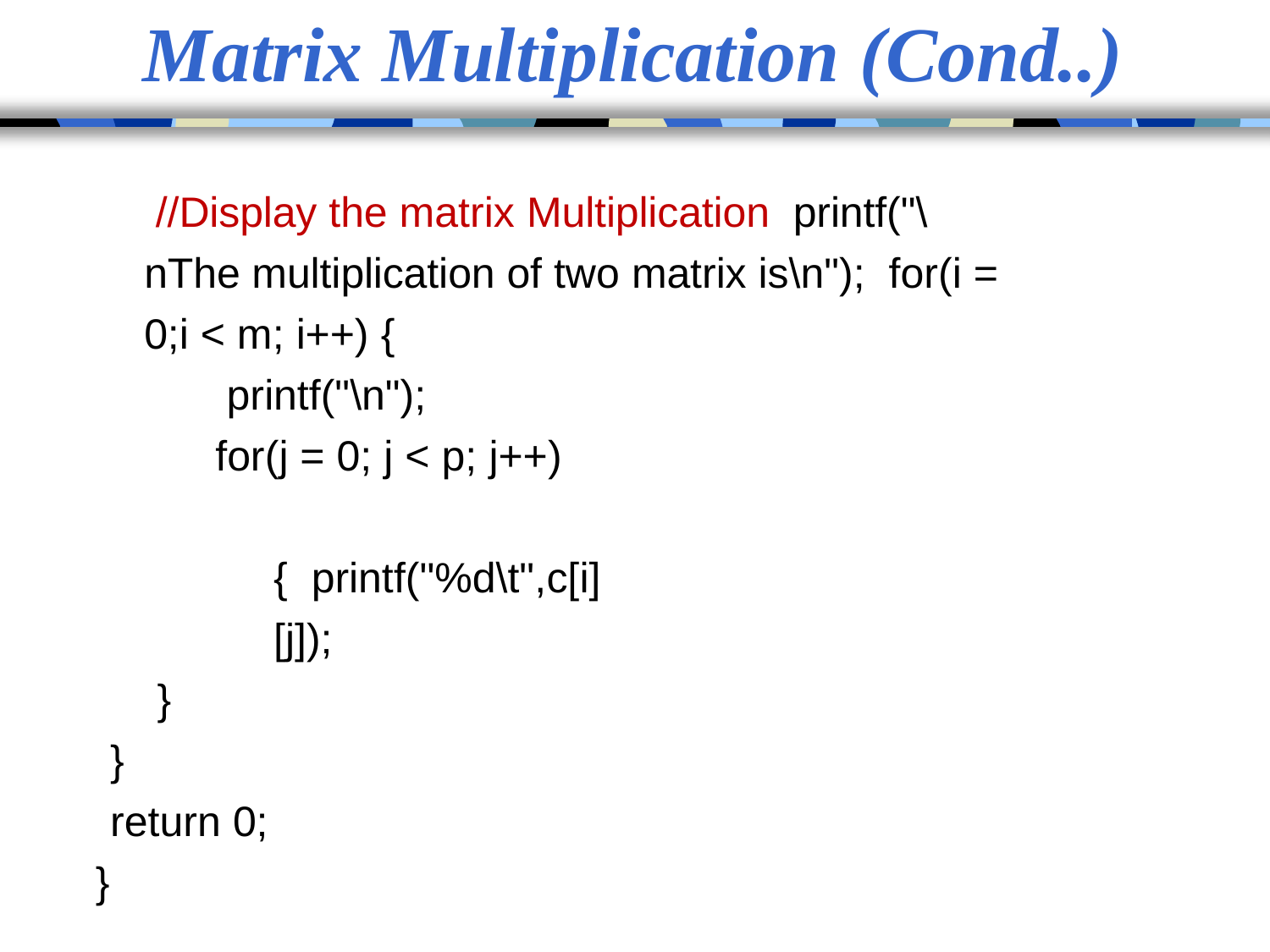

# Matrix Multiplication (Cond..)
//Display the matrix Multiplication  printf("\nThe multiplication of two matrix is\n");  for(i = 0;i < m; i++) {
printf("\n");
for(j = 0; j < p; j++)	{  printf("%d\t",c[i][j]);
}
}
return 0;
}